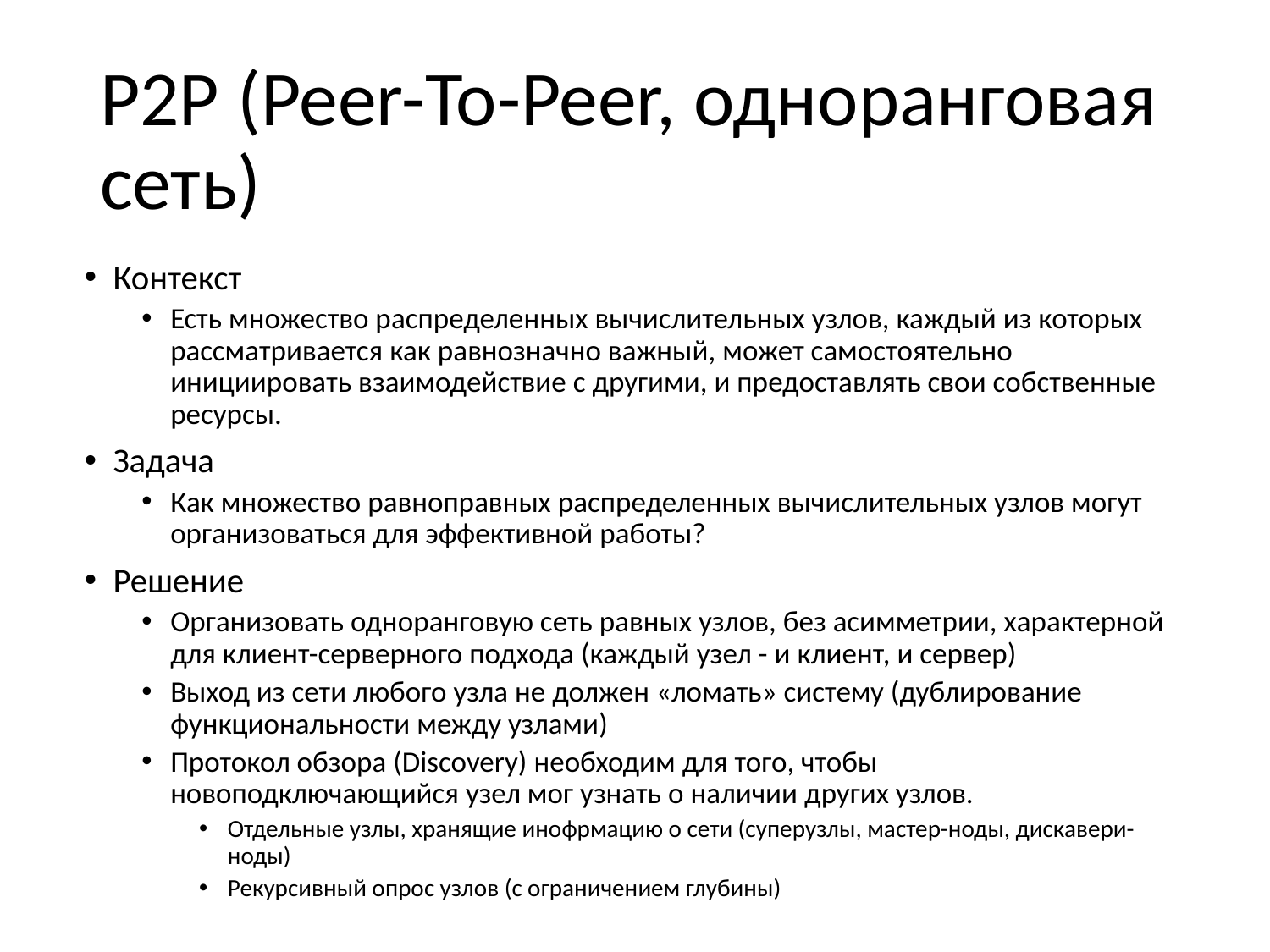

# P2P (Peer-To-Peer, одноранговая сеть)
Контекст
Есть множество распределенных вычислительных узлов, каждый из которых рассматривается как равнозначно важный, может самостоятельно инициировать взаимодействие с другими, и предоставлять свои собственные ресурсы.
Задача
Как множество равноправных распределенных вычислительных узлов могут организоваться для эффективной работы?
Решение
Организовать одноранговую сеть равных узлов, без асимметрии, характерной для клиент-серверного подхода (каждый узел - и клиент, и сервер)
Выход из сети любого узла не должен «ломать» систему (дублирование функциональности между узлами)
Протокол обзора (Discovery) необходим для того, чтобы новоподключающийся узел мог узнать о наличии других узлов.
Отдельные узлы, хранящие инофрмацию о сети (суперузлы, мастер-ноды, дискавери-ноды)
Рекурсивный опрос узлов (с ограничением глубины)